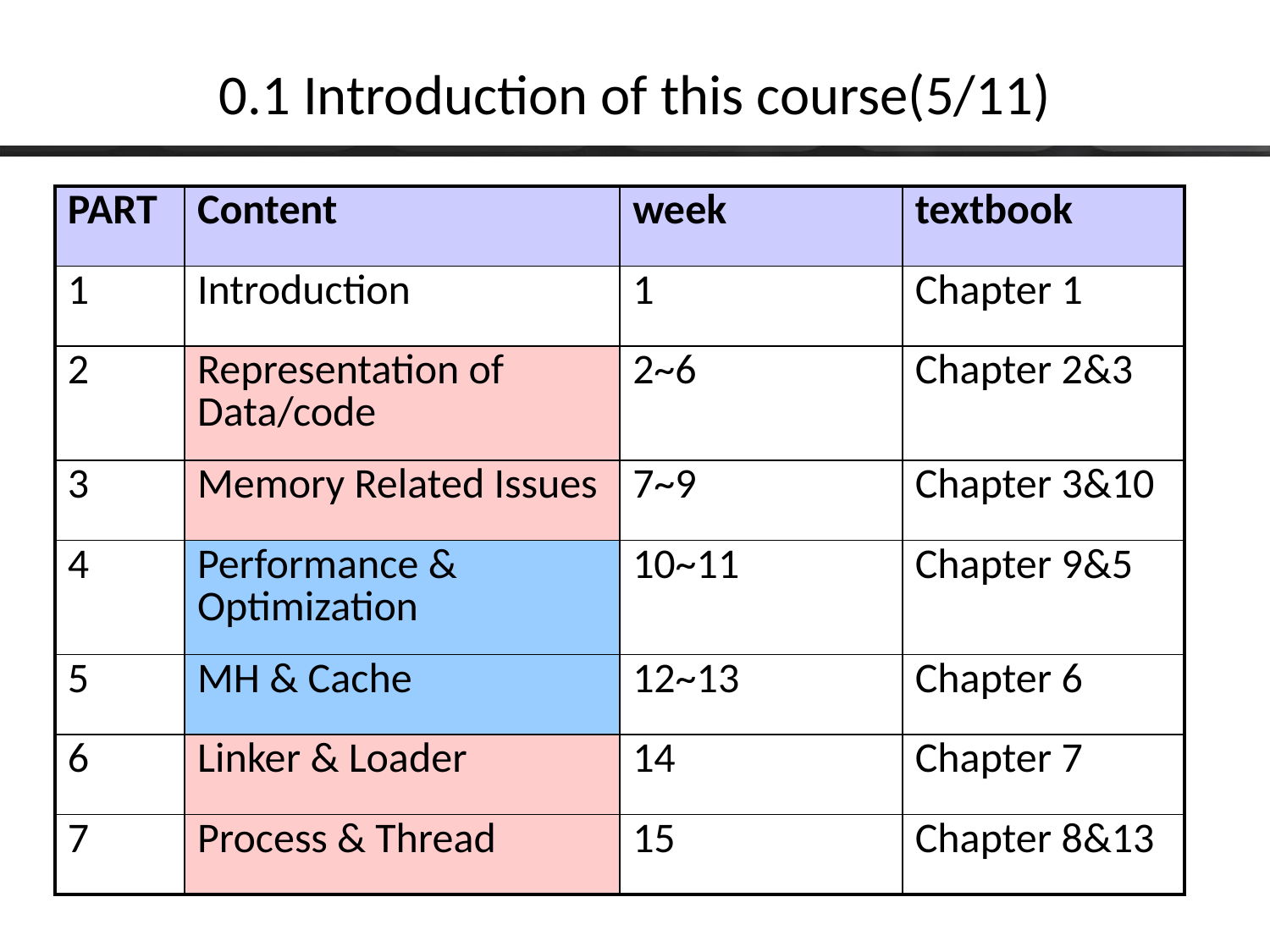

# 0.1 Introduction of this course(5/11)
| PART | Content | week | textbook |
| --- | --- | --- | --- |
| 1 | Introduction | 1 | Chapter 1 |
| 2 | Representation of Data/code | 2~6 | Chapter 2&3 |
| 3 | Memory Related Issues | 7~9 | Chapter 3&10 |
| 4 | Performance & Optimization | 10~11 | Chapter 9&5 |
| 5 | MH & Cache | 12~13 | Chapter 6 |
| 6 | Linker & Loader | 14 | Chapter 7 |
| 7 | Process & Thread | 15 | Chapter 8&13 |
10